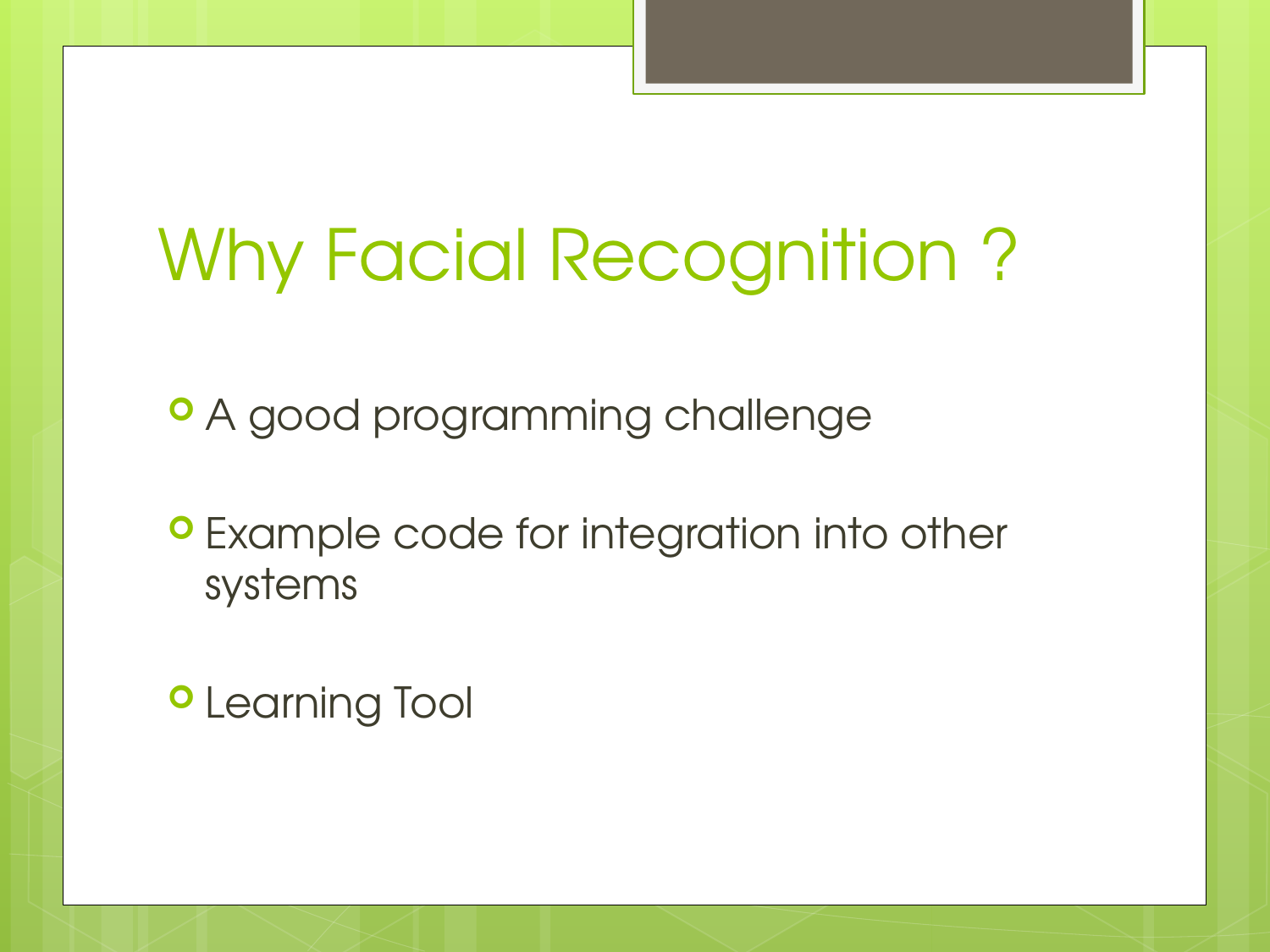

# Why Facial Recognition ?

A good programming challenge

Example code for integration into other systems

Learning Tool